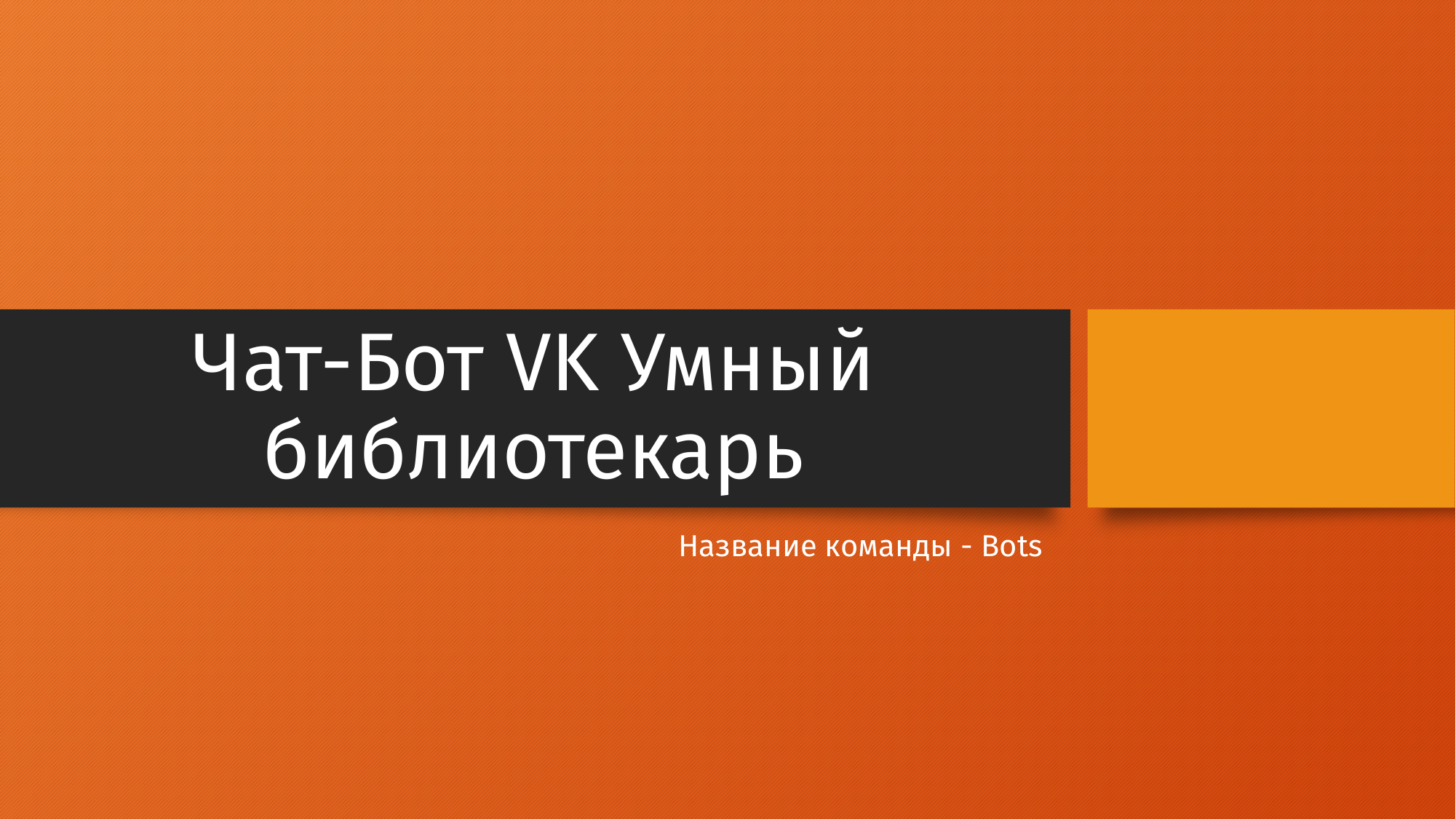

# Чат-Бот VK Умный библиотекарь
Название команды - Bots